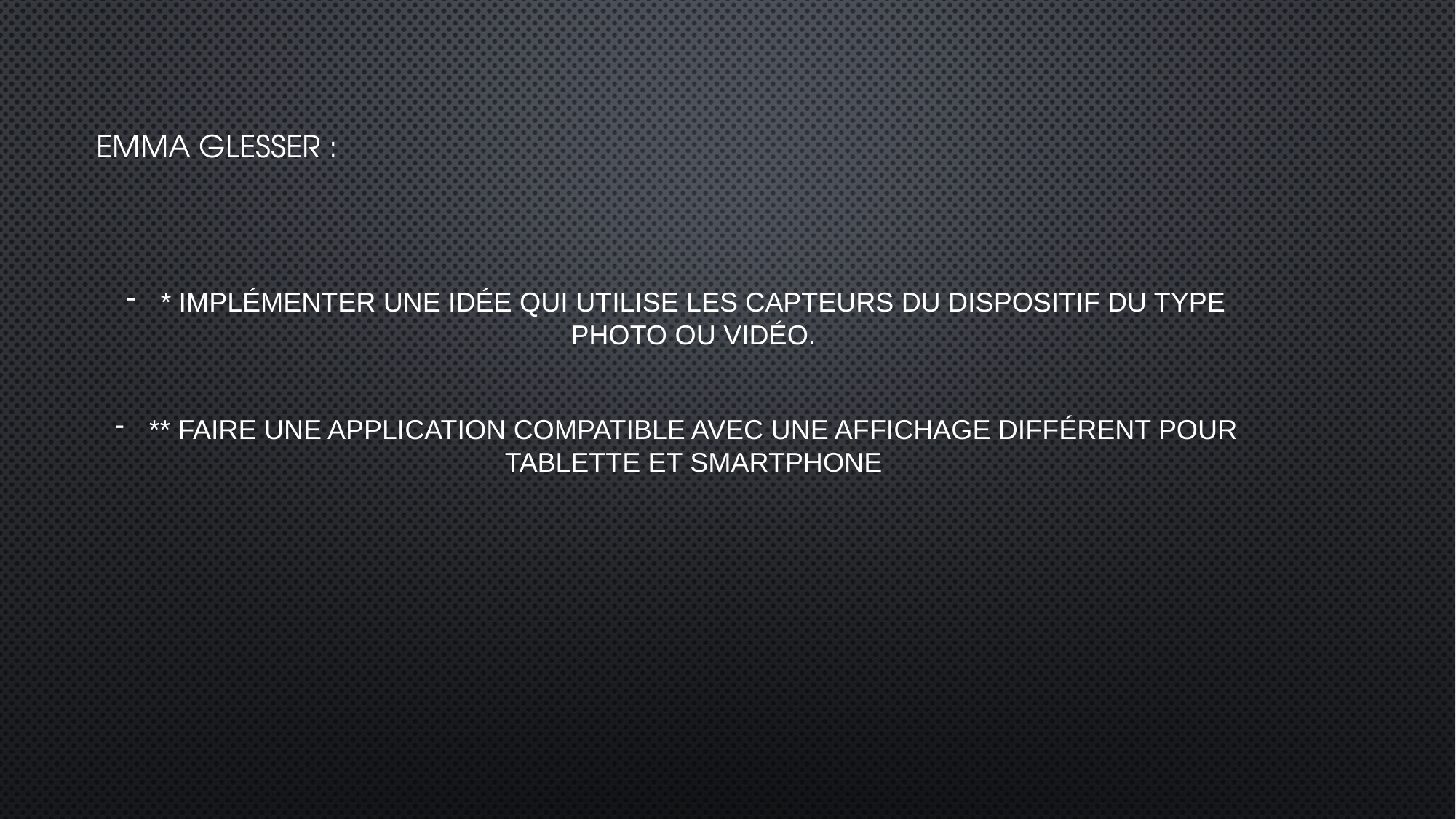

Emma Glesser :
* Implémenter une idée qui utilise les capteurs du dispositif du type photo ou vidéo.

** Faire une application compatible avec une affichage différent pour tablette et smartphone